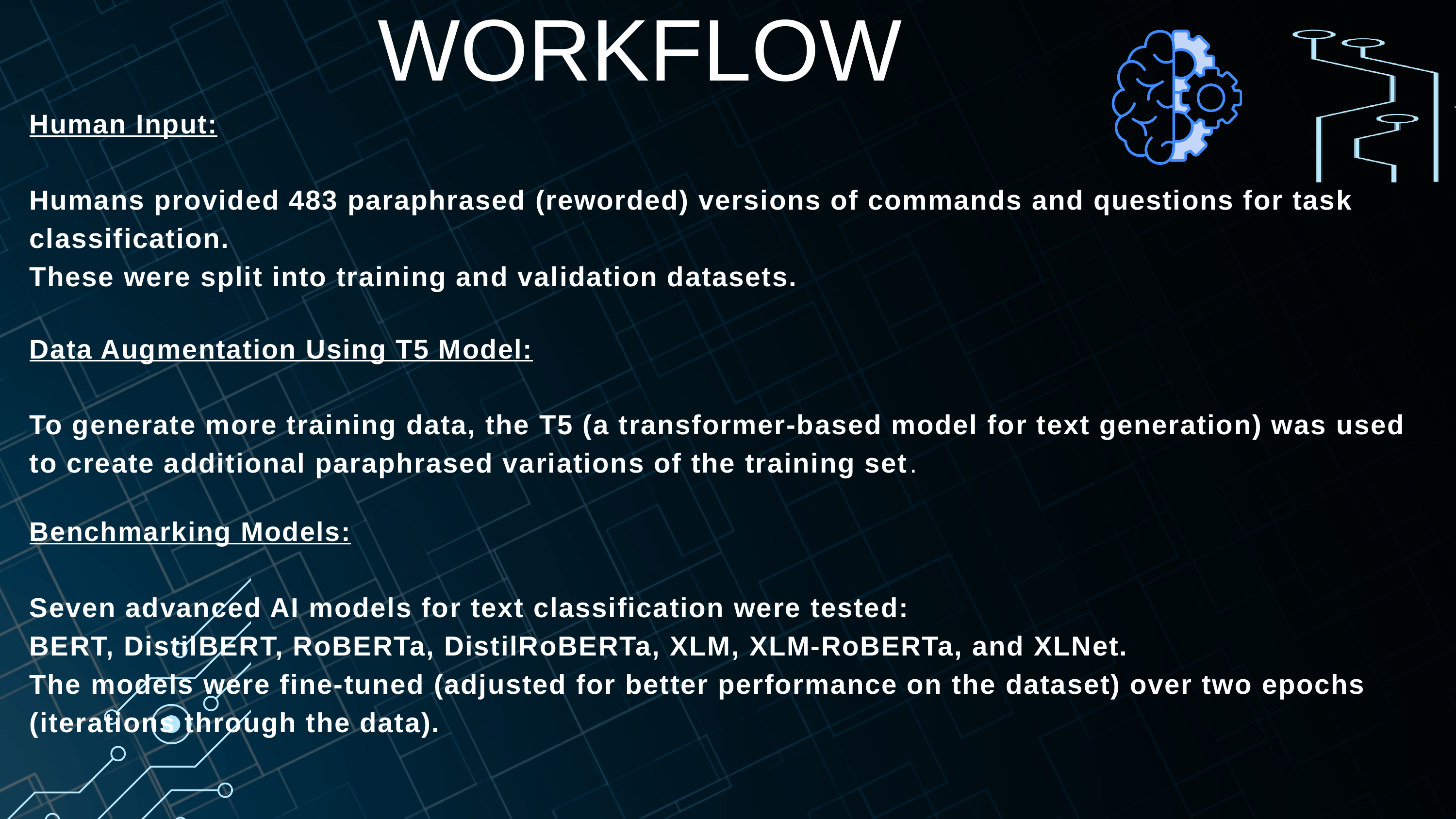

WORKFLOW

Human Input:

Humans provided 483 paraphrased (reworded) versions of commands and questions for task classification.
These were split into training and validation datasets.

Data Augmentation Using T5 Model:

To generate more training data, the T5 (a transformer-based model for text generation) was used to create additional paraphrased variations of the training set.

Benchmarking Models:

Seven advanced AI models for text classification were tested:
BERT, DistilBERT, RoBERTa, DistilRoBERTa, XLM, XLM-RoBERTa, and XLNet.
The models were fine-tuned (adjusted for better performance on the dataset) over two epochs (iterations through the data).